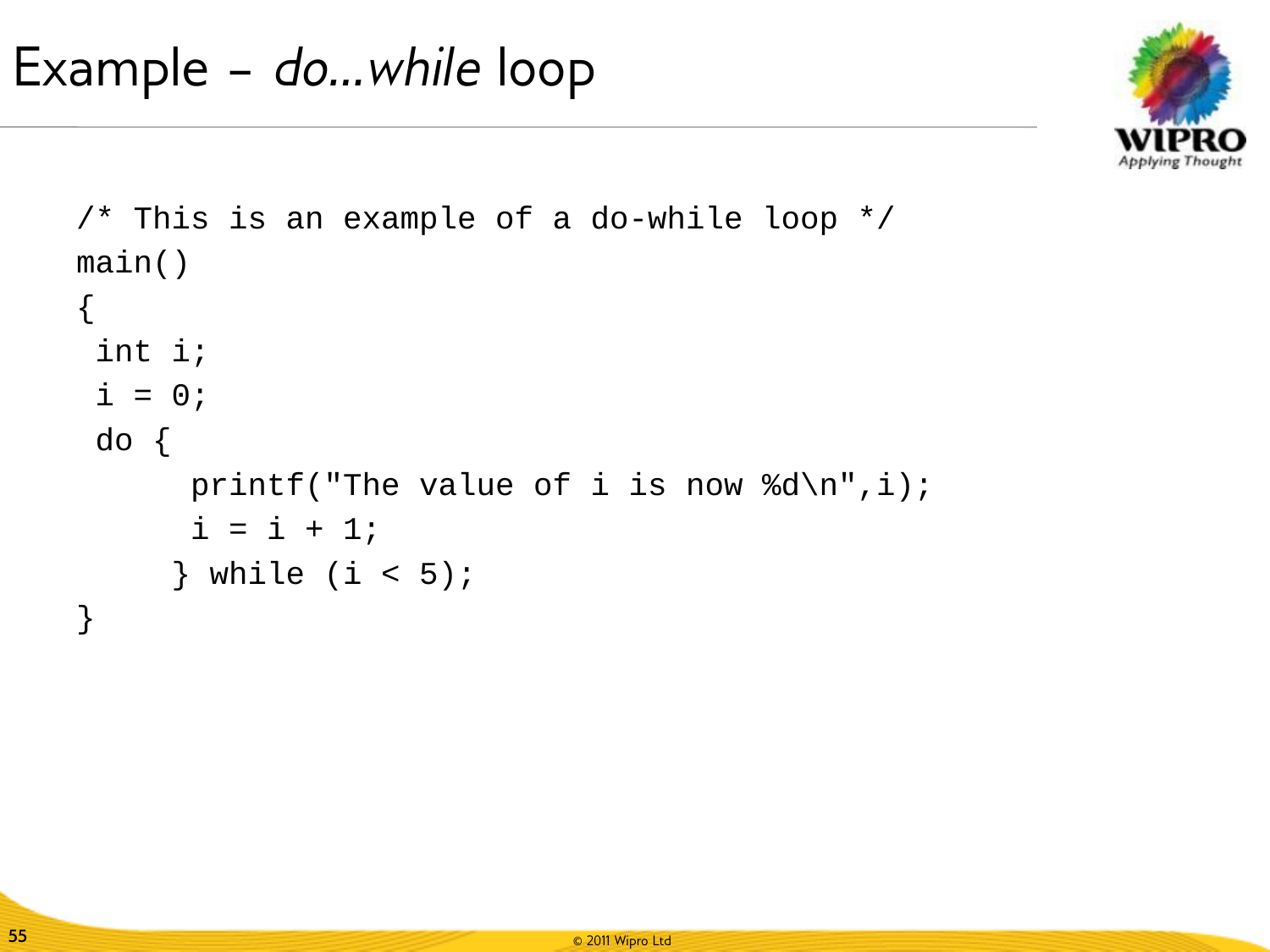

Example – do…while loop
/* This is an example of a do-while loop */
main()
{
 int i;
 i = 0;
 do {
      printf("The value of i is now %d\n",i);
      i = i + 1;
     } while (i < 5);
}